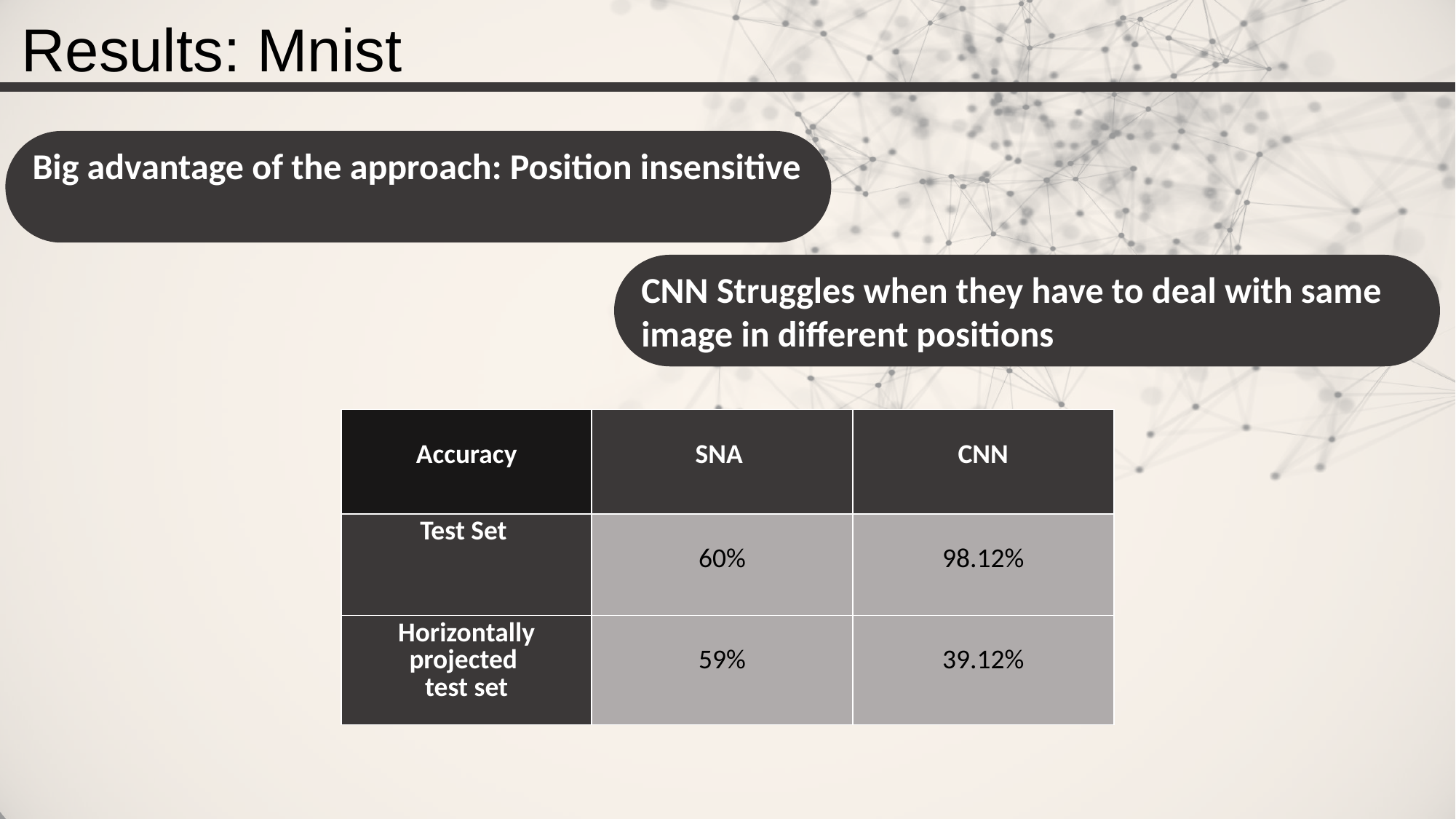

Results: Mnist

Big advantage of the approach: Position insensitive
CNN Struggles when they have to deal with same image in different positions
| Accuracy | SNA | CNN |
| --- | --- | --- |
| Test Set | 60% | 98.12% |
| Horizontally projected test set | 59% | 39.12% |